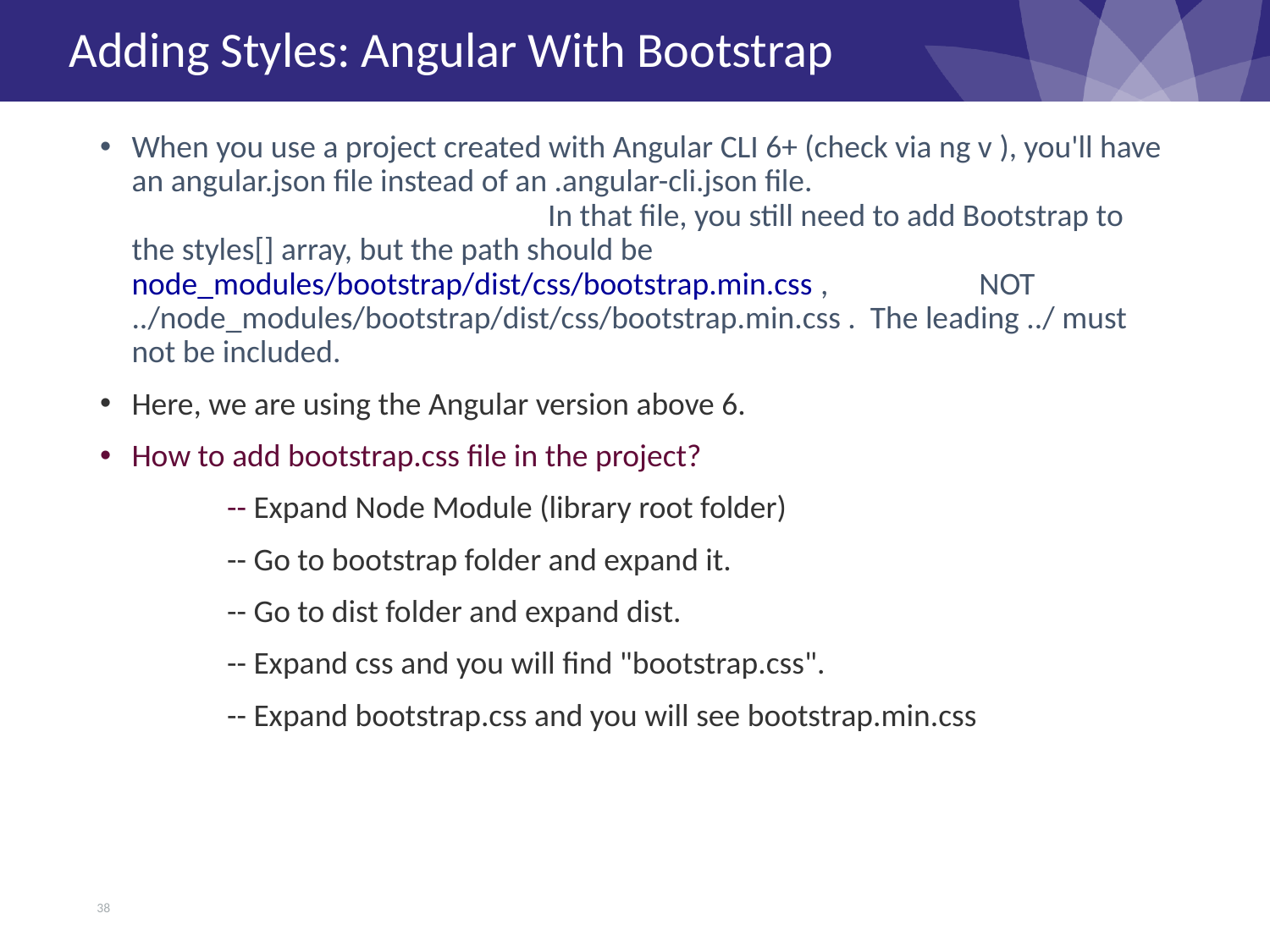

# Adding Styles: Angular With Bootstrap
When you use a project created with Angular CLI 6+ (check via ng v ), you'll have an angular.json file instead of an .angular-cli.json file.                                                                                                            In that file, you still need to add Bootstrap to the styles[] array, but the path should be node_modules/bootstrap/dist/css/bootstrap.min.css ,                     NOT ../node_modules/bootstrap/dist/css/bootstrap.min.css .  The leading ../ must not be included.
Here, we are using the Angular version above 6.
How to add bootstrap.css file in the project?
	-- Expand Node Module (library root folder)
	-- Go to bootstrap folder and expand it.
	-- Go to dist folder and expand dist.
	-- Expand css and you will find "bootstrap.css".
	-- Expand bootstrap.css and you will see bootstrap.min.css